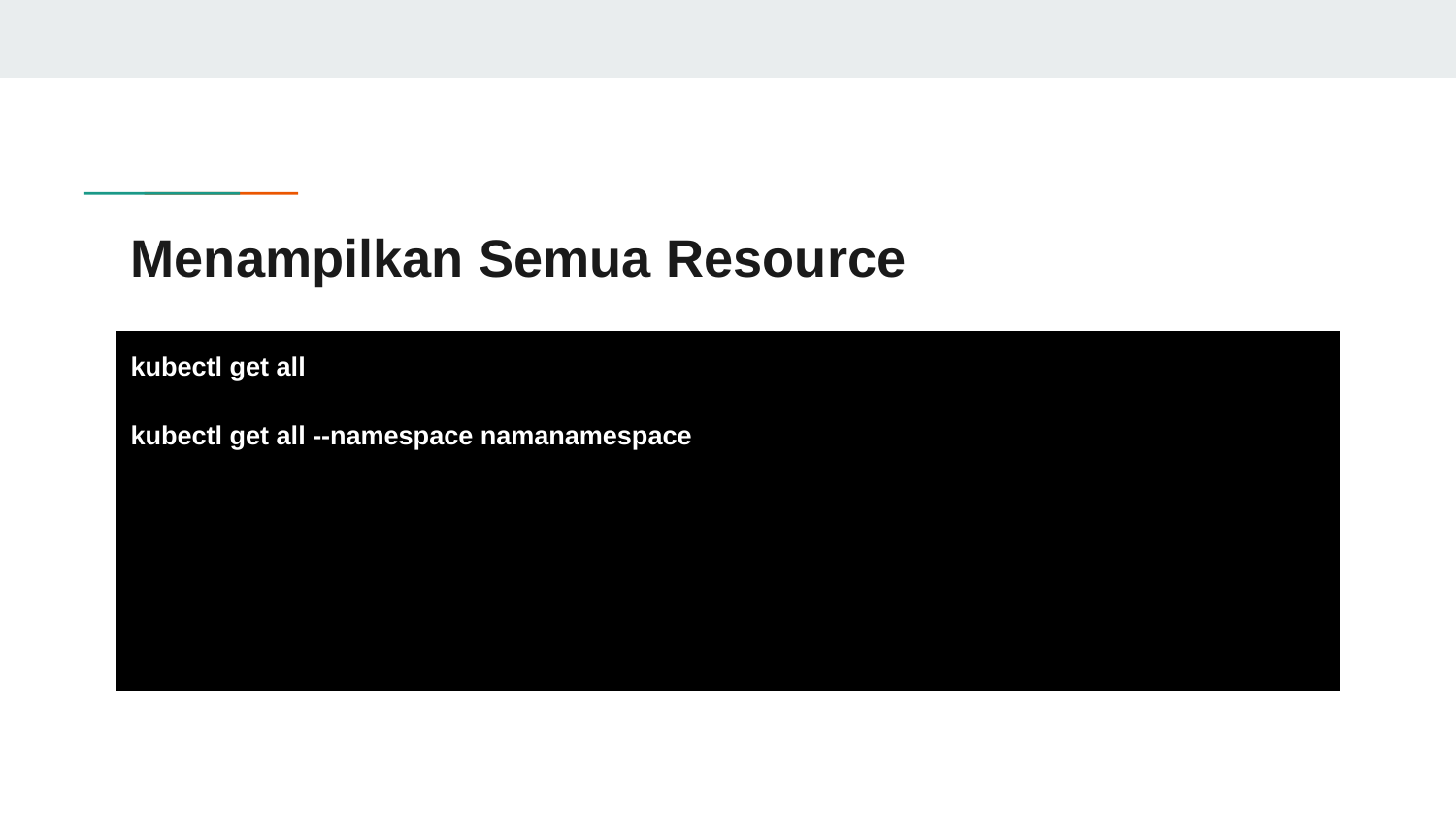

# Menampilkan Semua Resource
kubectl get all
kubectl get all --namespace namanamespace